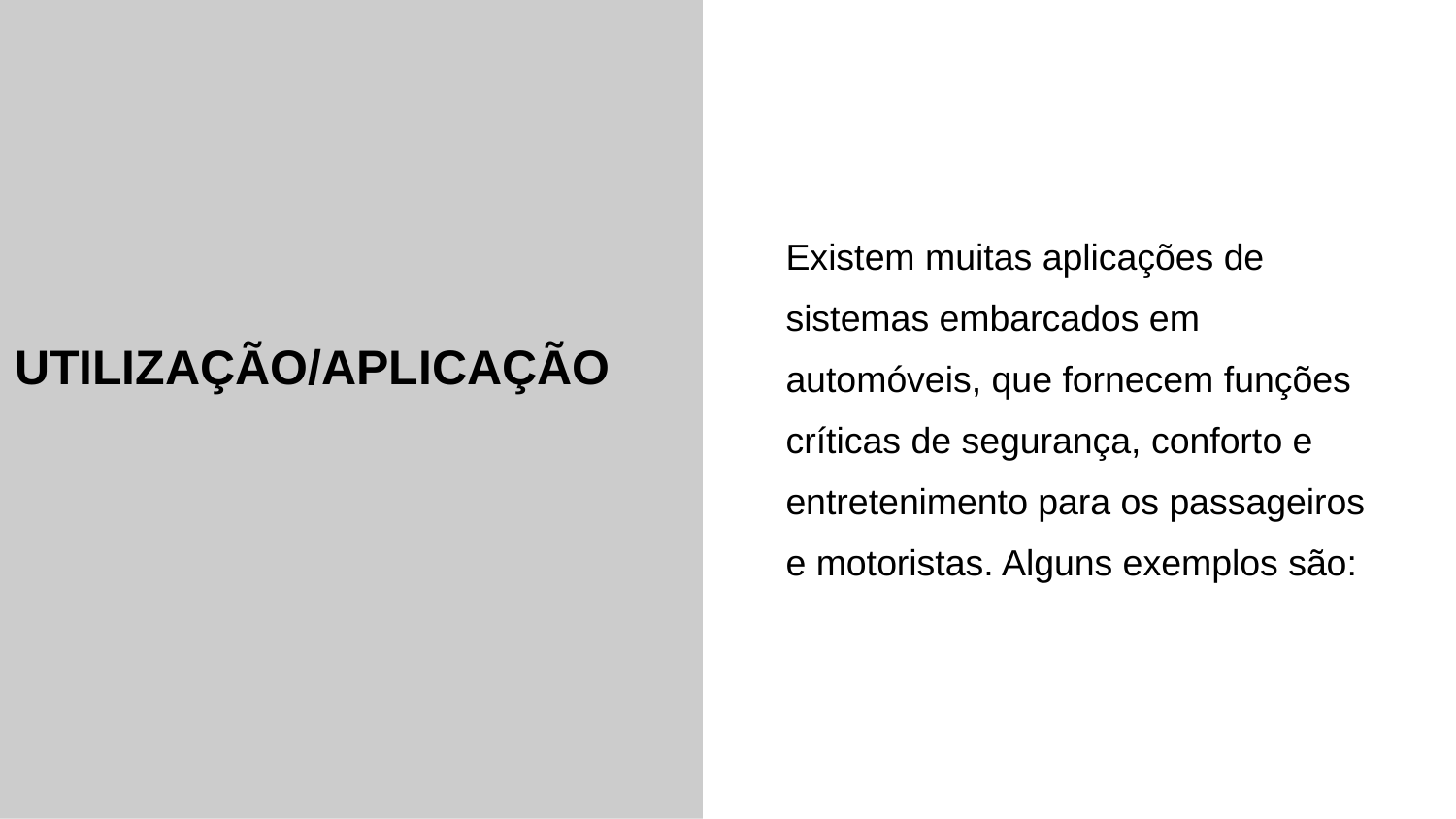

UTILIZAÇÃO/APLICAÇÃO

Existem muitas aplicações de sistemas embarcados em automóveis, que fornecem funções críticas de segurança, conforto e entretenimento para os passageiros e motoristas. Alguns exemplos são: